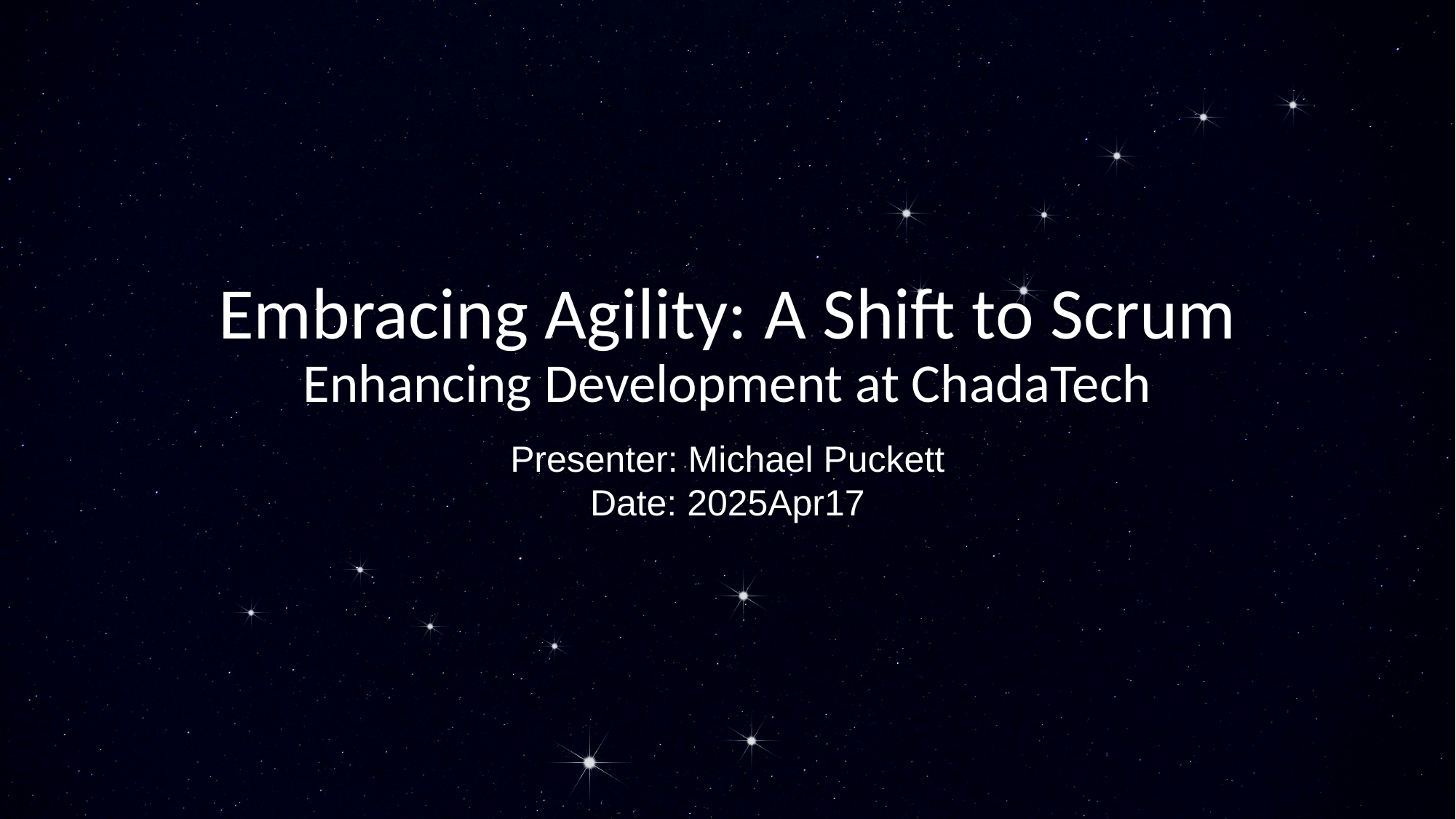

# Embracing Agility: A Shift to Scrum Enhancing Development at ChadaTech
Presenter: Michael Puckett
Date: 2025Apr17